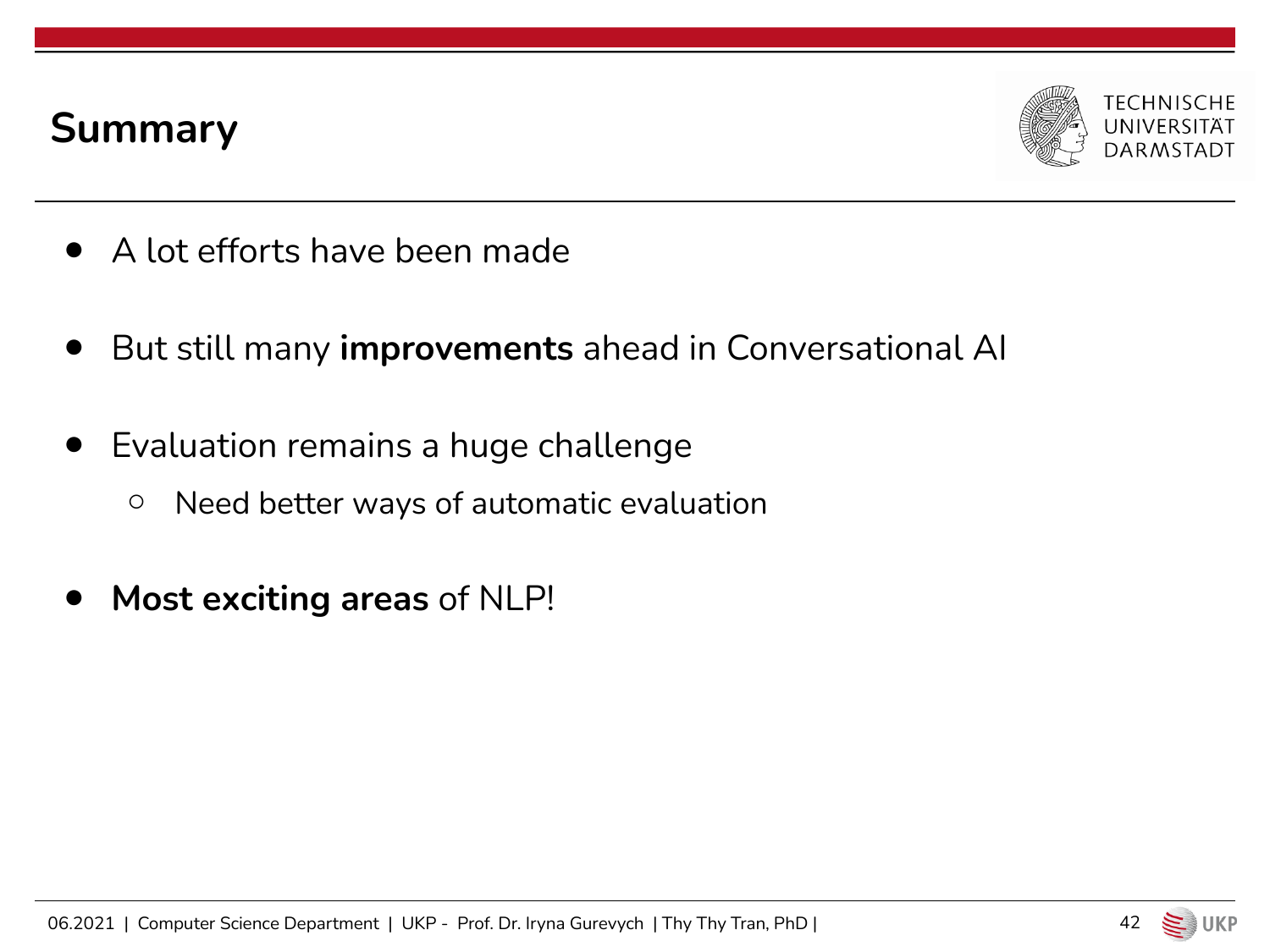

# Summary
A lot efforts have been made

But still many improvements ahead in Conversational AI

Evaluation remains a huge challenge
Need better ways of automatic evaluation

Most exciting areas of NLP!